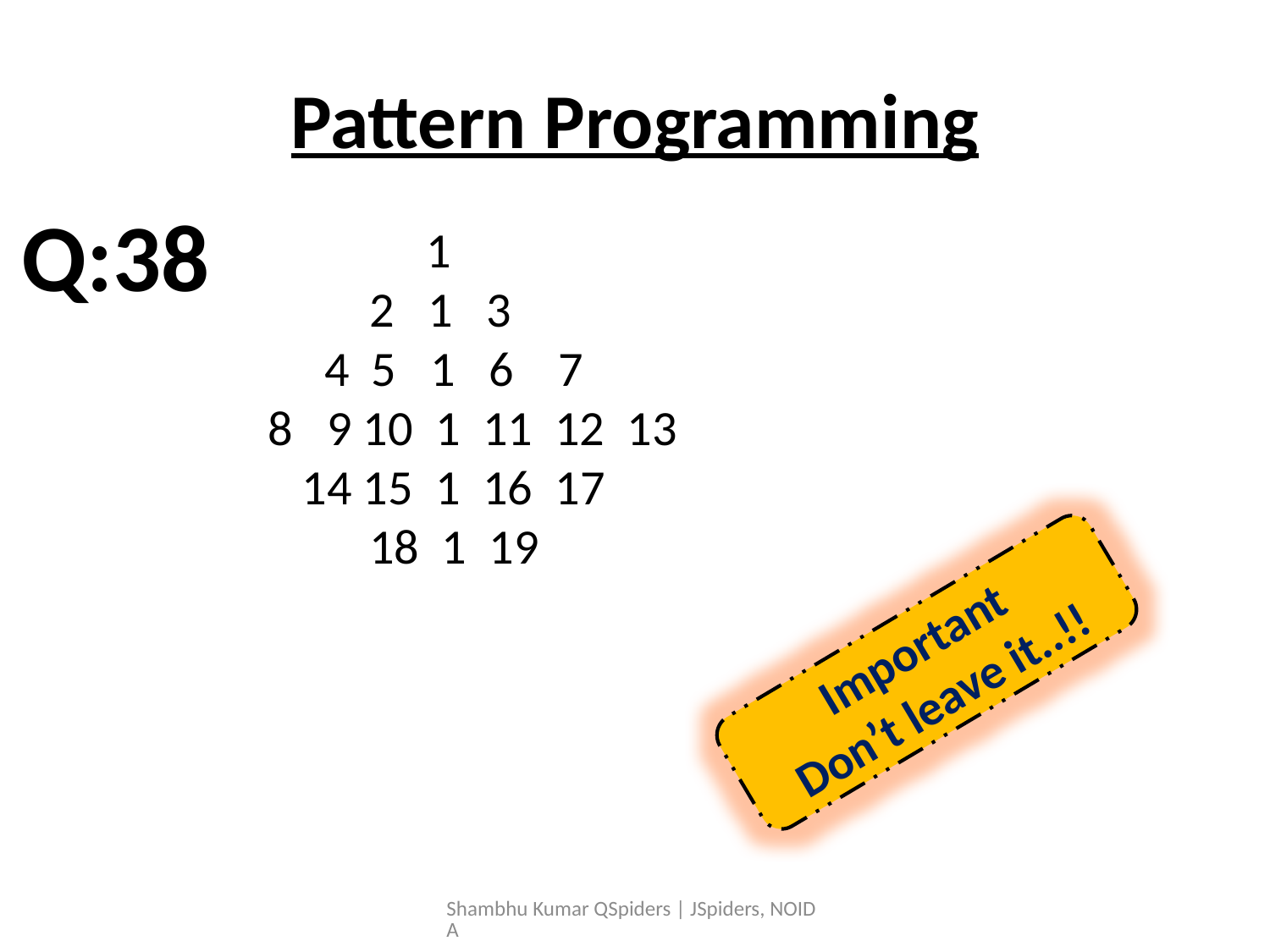

# Pattern Programming

Q:38
	         1
            2   1   3
        4  5   1   6    7
   8   9 10  1  11  12  13
      14 15  1  16  17
            18  1  19

Important
Don’t leave it..!!
Shambhu Kumar QSpiders | JSpiders, NOIDA